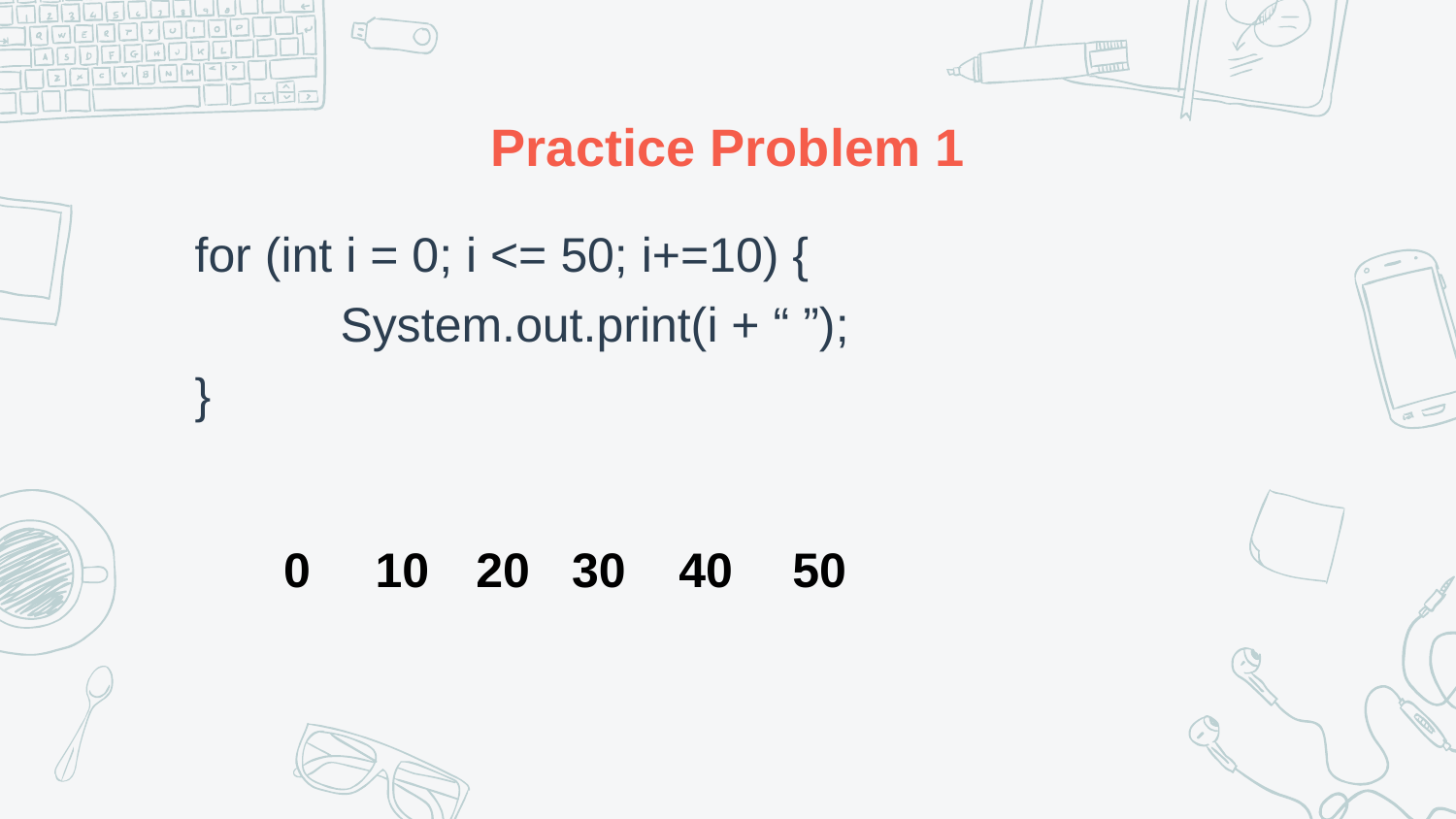

# Practice Problem 1
for (int i = 0; i <= 50; i+=10) {
	System.out.print(i + “ ”);
}

0
10
20
30
40
50